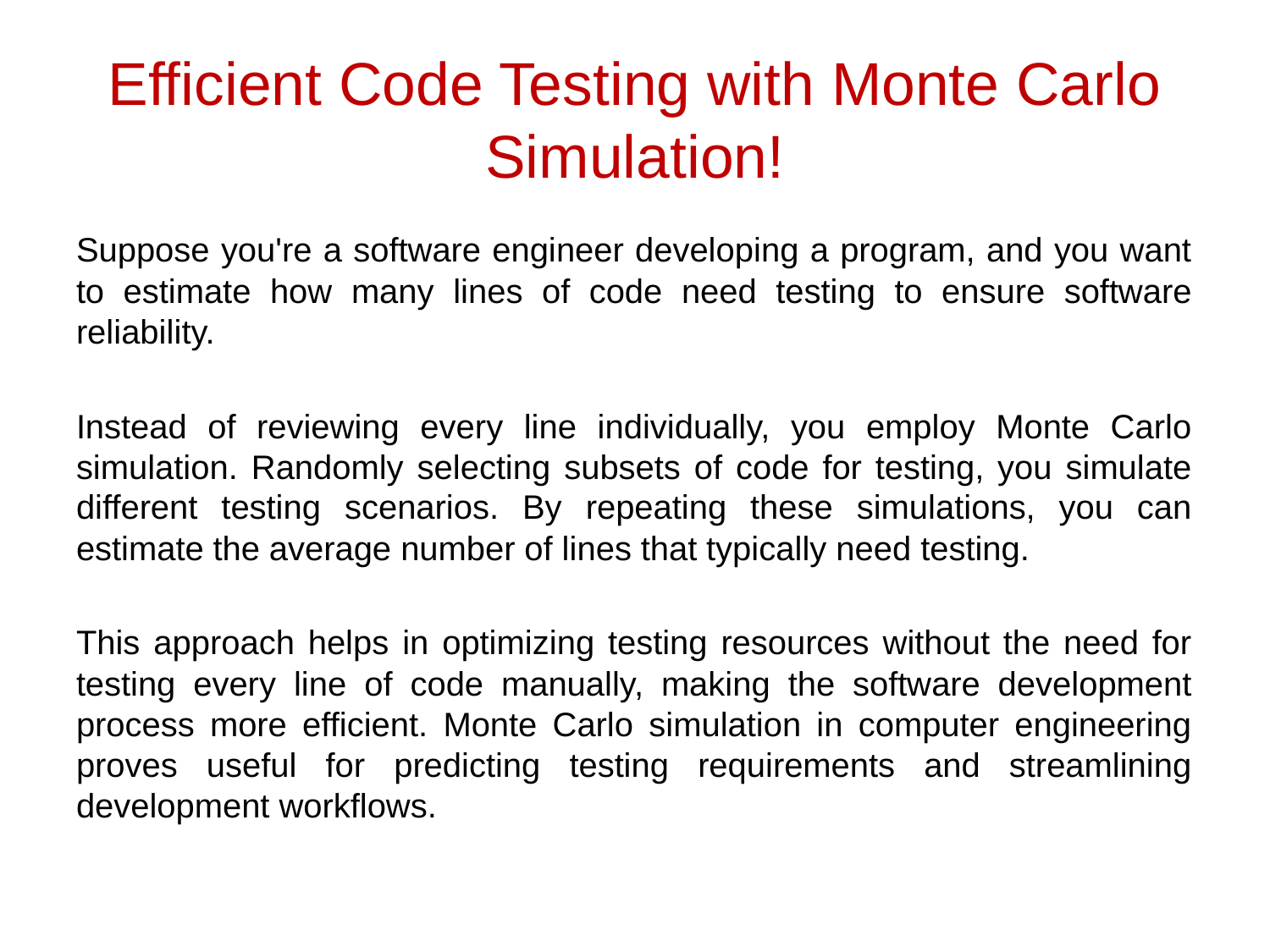

# Efficient Code Testing with Monte Carlo Simulation!
Suppose you're a software engineer developing a program, and you want to estimate how many lines of code need testing to ensure software reliability.

Instead of reviewing every line individually, you employ Monte Carlo simulation. Randomly selecting subsets of code for testing, you simulate different testing scenarios. By repeating these simulations, you can estimate the average number of lines that typically need testing.

This approach helps in optimizing testing resources without the need for testing every line of code manually, making the software development process more efficient. Monte Carlo simulation in computer engineering proves useful for predicting testing requirements and streamlining development workflows.